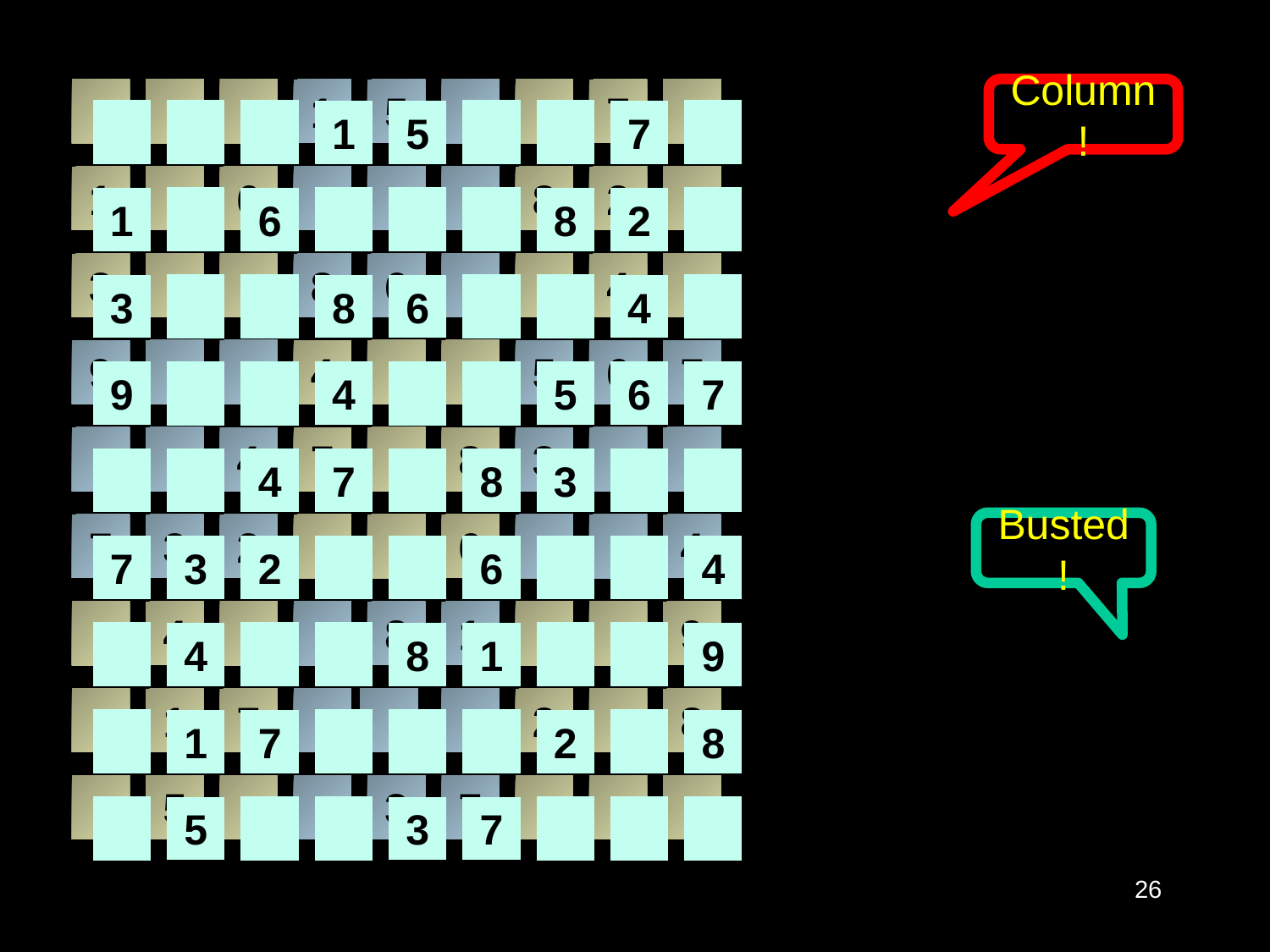

Column!

1
5

7

1
5

7

1

6

8
2

1

6

8
2

3

8
6

4

3

8
6

4

9

4

5
6
7
9

4

5
6
7

4
7

8
3

4
7

8
3

Busted!
7
3
2

6

4
7
3
2

6

4

4

8
1

9

4

8
1

9

1
7

2

8

1
7

2

8

5

3
7

5

3
7

26